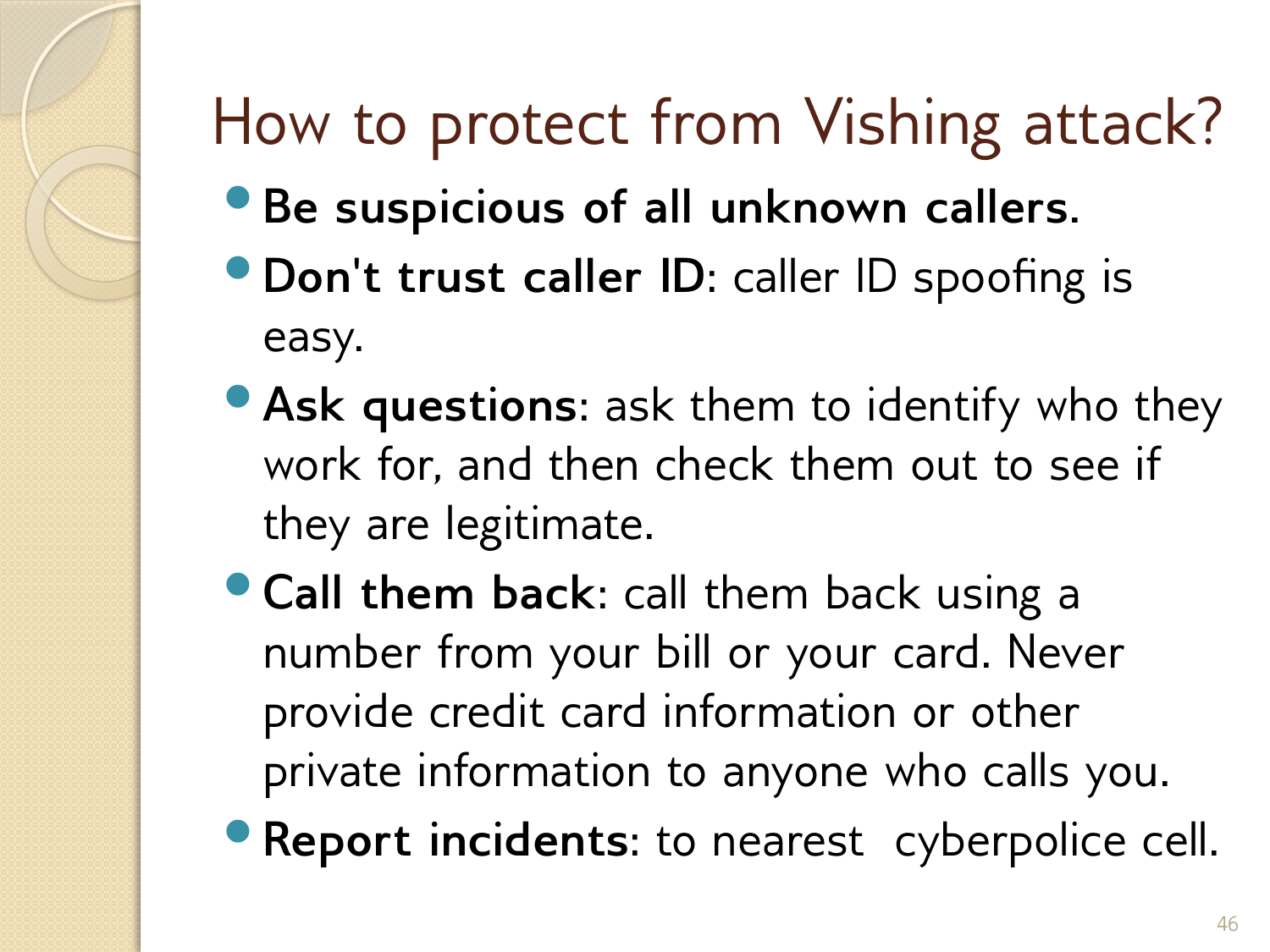

# How to protect from Vishing attack?

Be suspicious of all unknown callers.
Don't trust caller ID: caller ID spoofing is easy.
Ask questions: ask them to identify who they work for, and then check them out to see if they are legitimate.
Call them back: call them back using a number from your bill or your card. Never provide credit card information or other private information to anyone who calls you.
Report incidents: to nearest  cyberpolice cell.
46